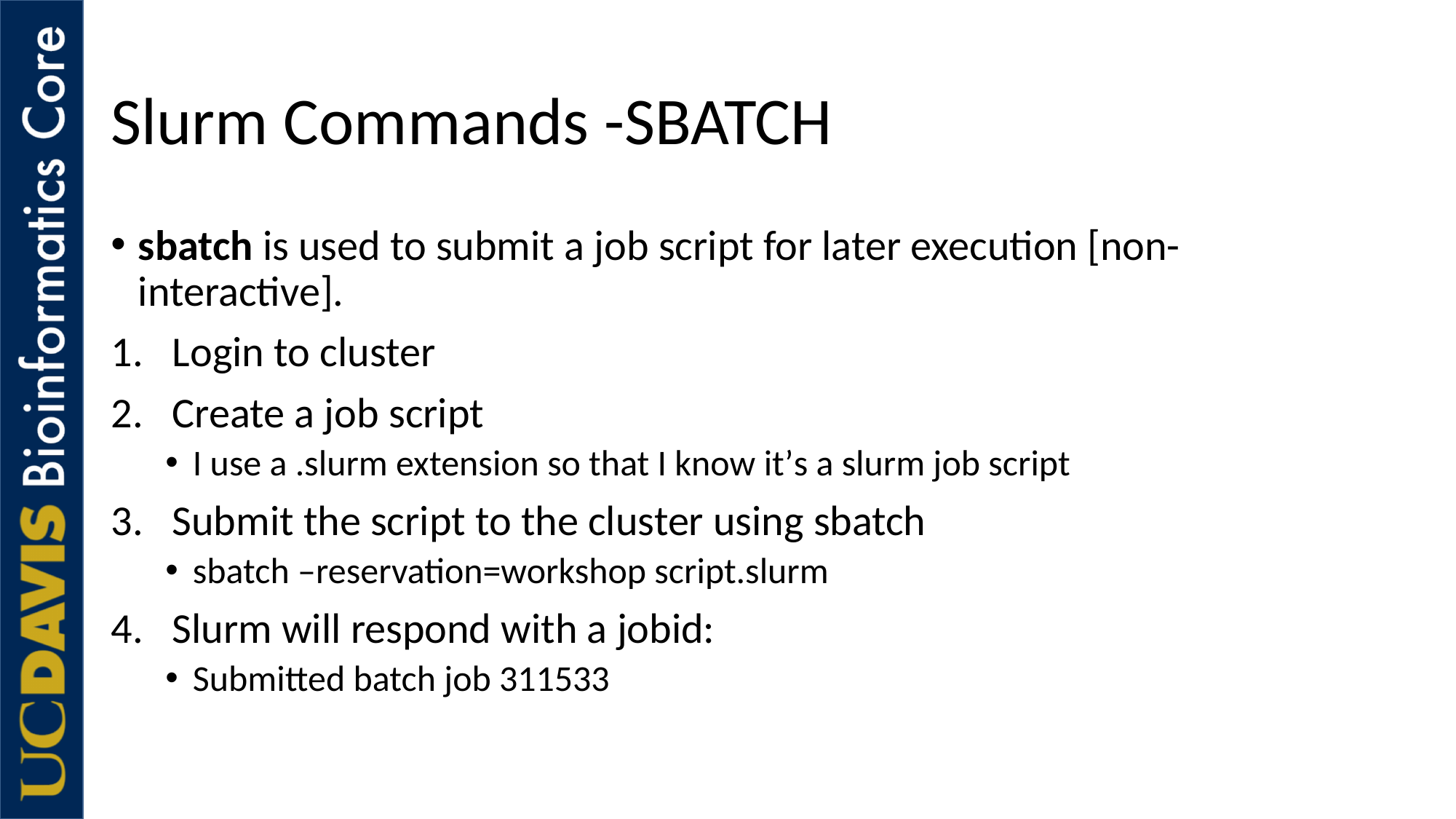

# Slurm Commands -SBATCH
sbatch is used to submit a job script for later execution [non-interactive].
Login to cluster
Create a job script
I use a .slurm extension so that I know it’s a slurm job script
Submit the script to the cluster using sbatch
sbatch –reservation=workshop script.slurm
Slurm will respond with a jobid:
Submitted batch job 311533